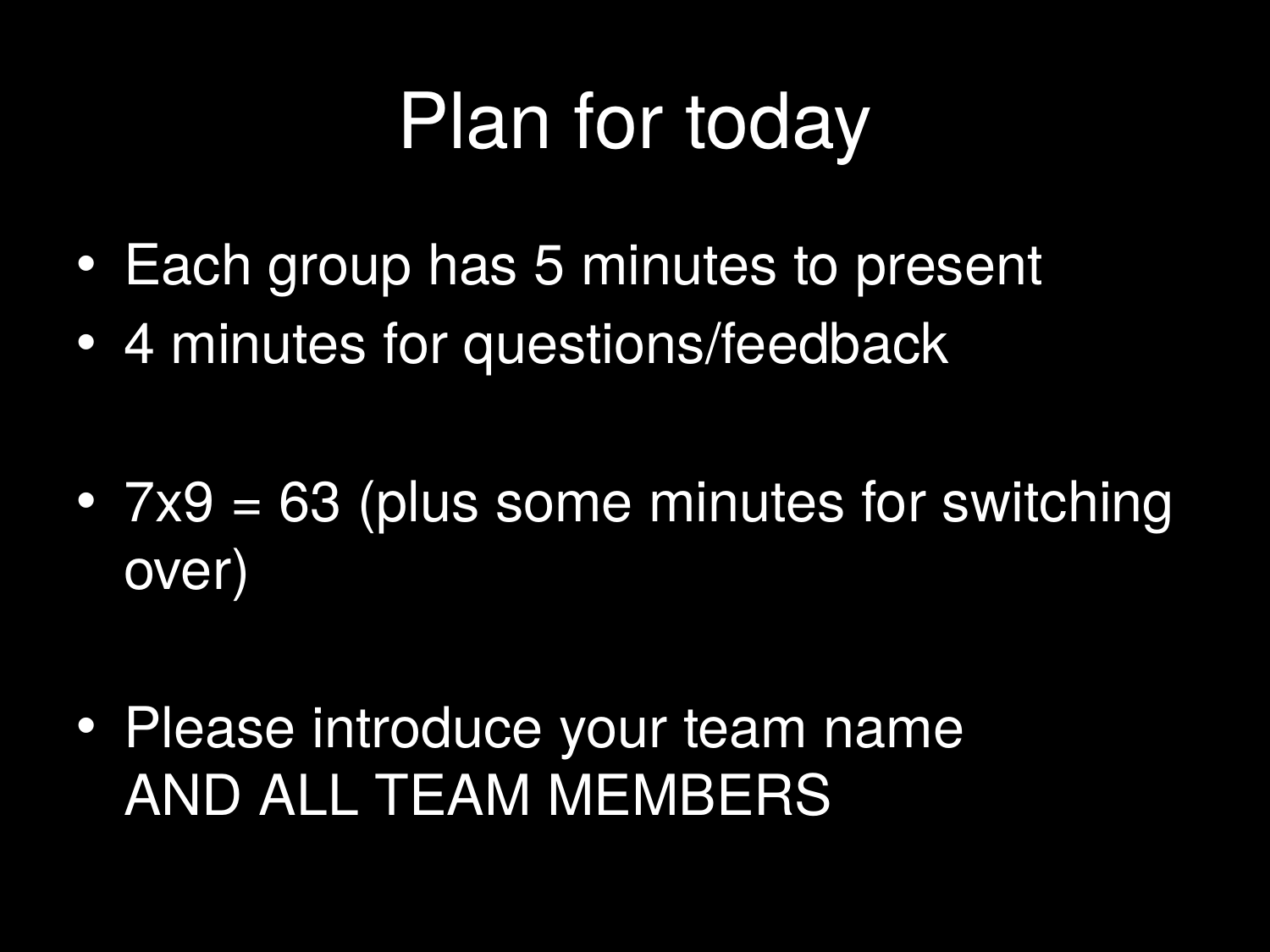

# Plan for today
Each group has 5 minutes to present
4 minutes for questions/feedback

7x9 = 63 (plus some minutes for switching over)

Please introduce your team name
AND ALL TEAM MEMBERS